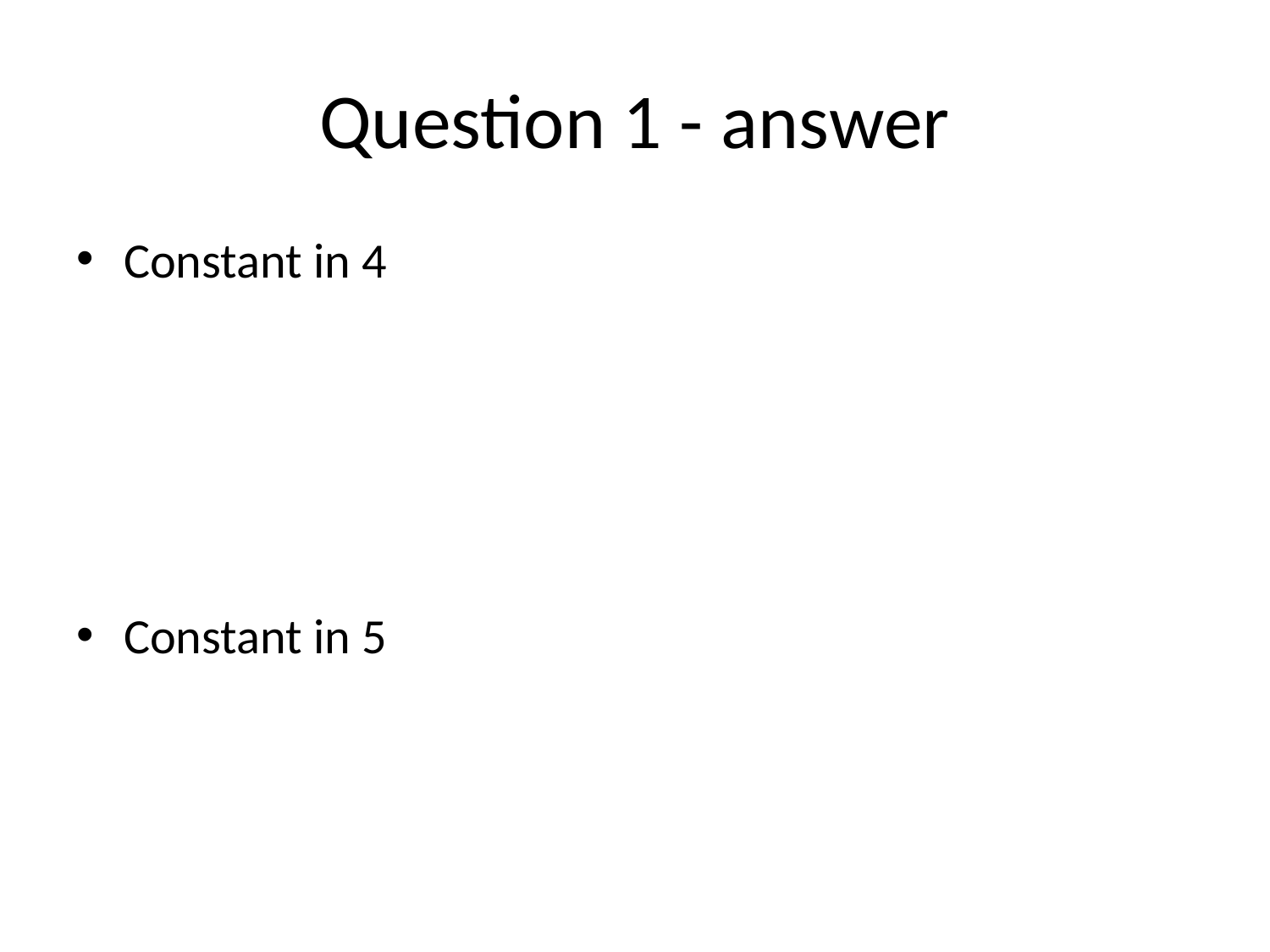

# Question 1 - answer
Constant in 4

Constant in 5